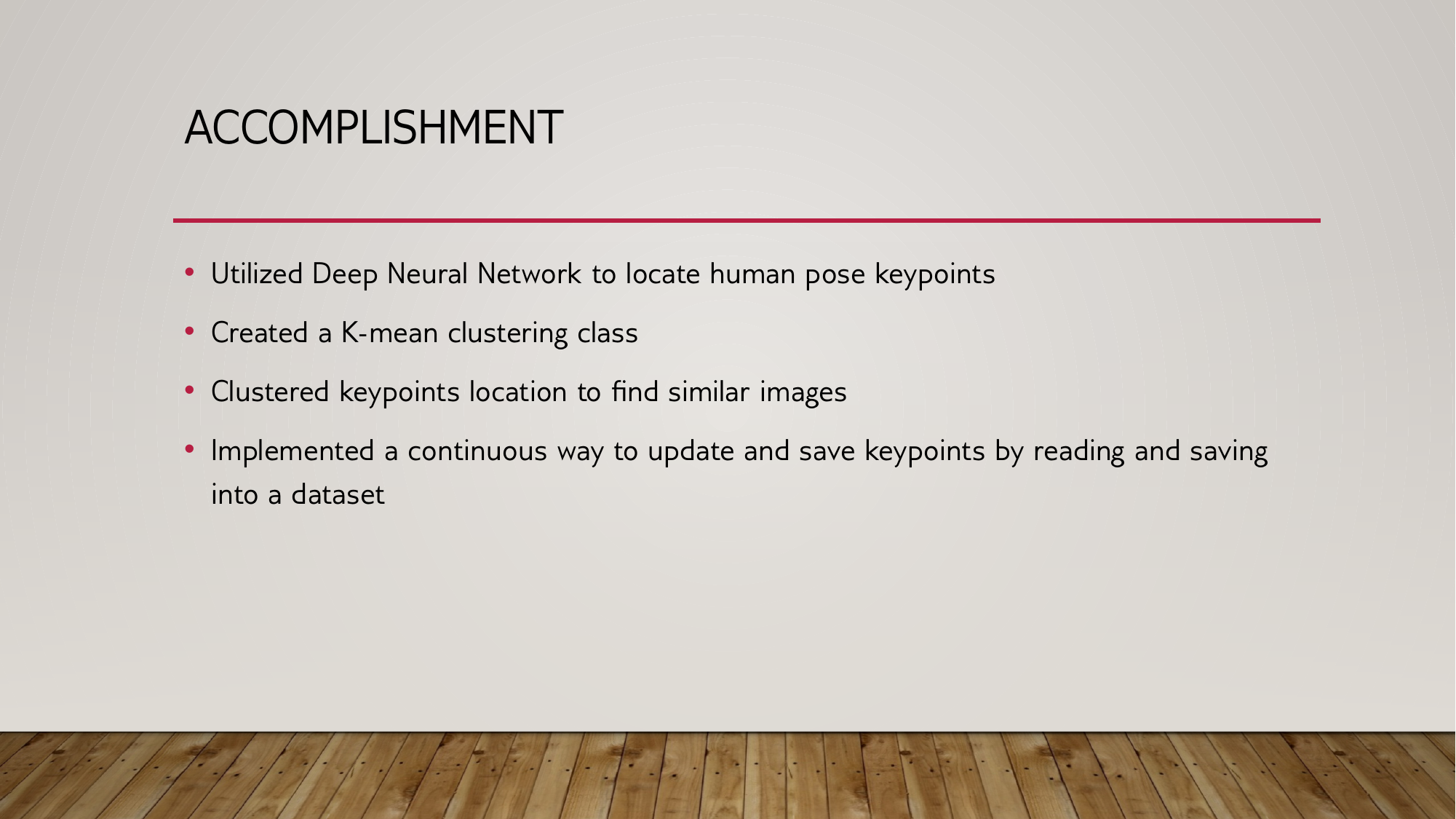

# Accomplishment
Utilized Deep Neural Network to locate human pose keypoints
Created a K-mean clustering class
Clustered keypoints location to find similar images
Implemented a continuous way to update and save keypoints by reading and saving into a dataset